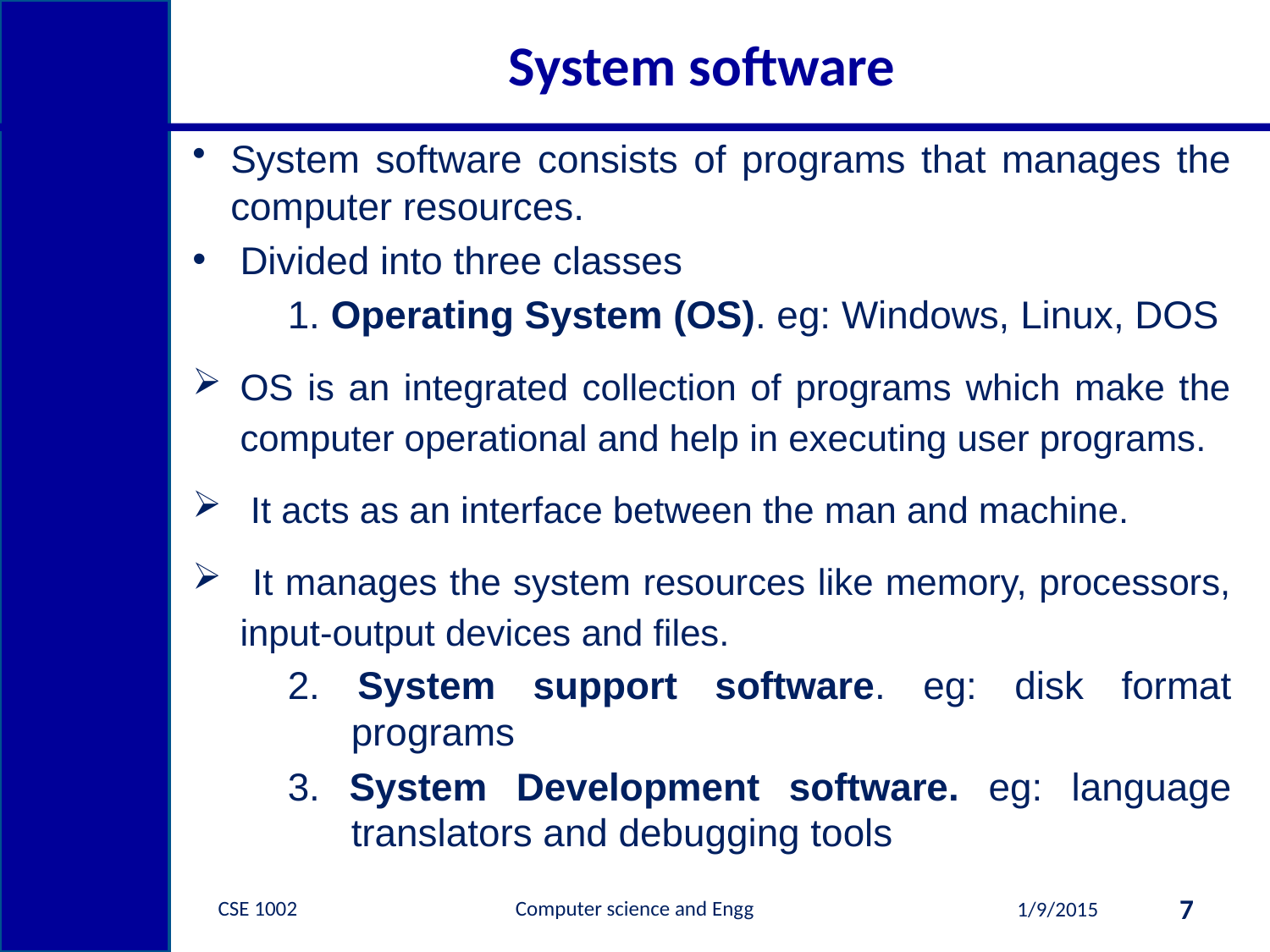

# System software
System software consists of programs that manages the computer resources.
Divided into three classes
1. Operating System (OS). eg: Windows, Linux, DOS
OS is an integrated collection of programs which make the computer operational and help in executing user programs.
 It acts as an interface between the man and machine.
 It manages the system resources like memory, processors, input-output devices and files.
2. System support software. eg: disk format programs
3. System Development software. eg: language translators and debugging tools

CSE 1002                                             Computer science and Engg
7
1/9/2015